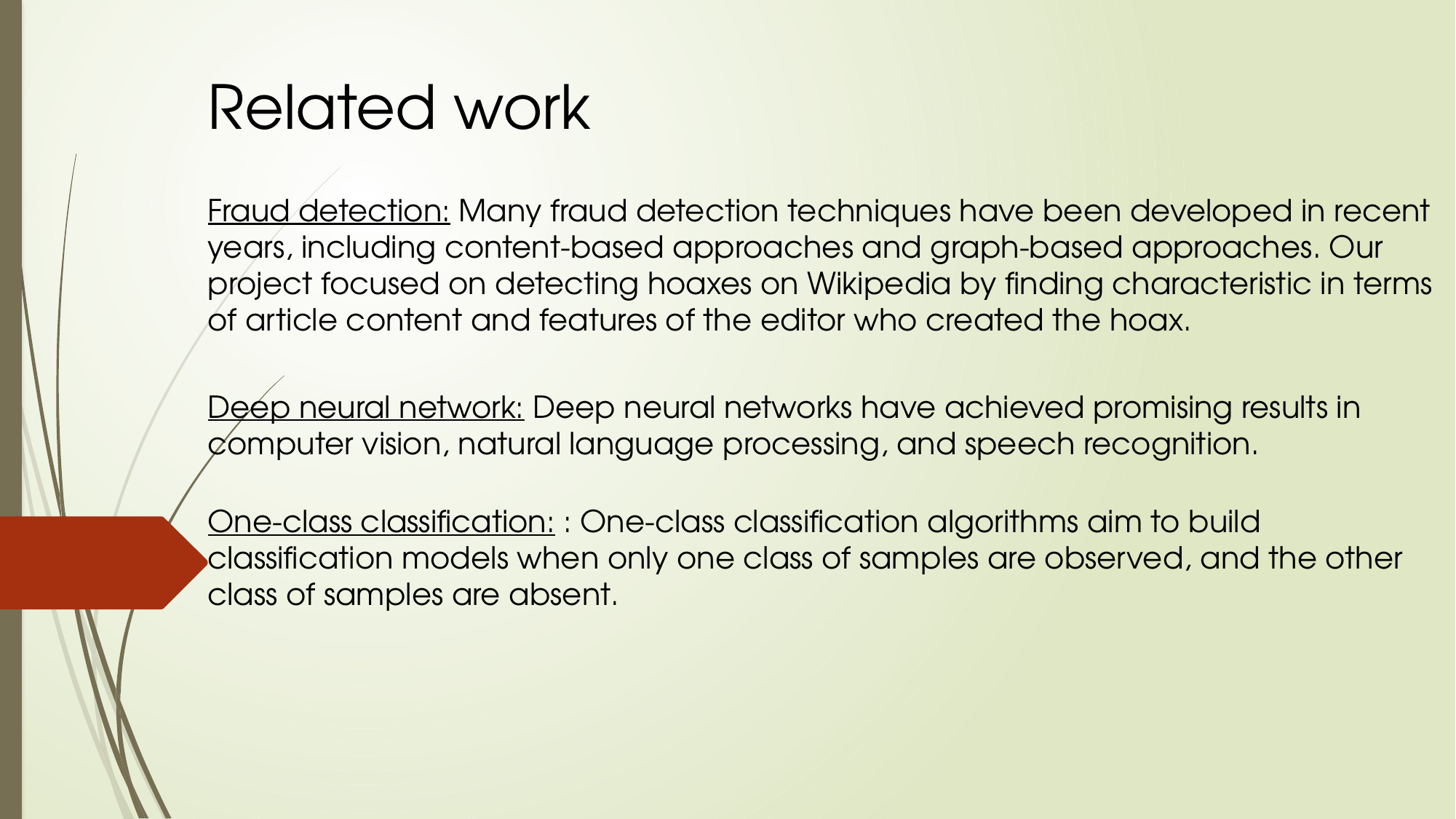

Related work
Fraud detection: Many fraud detection techniques have been developed in recent years, including content-based approaches and graph-based approaches. Our project focused on detecting hoaxes on Wikipedia by finding characteristic in terms of article content and features of the editor who created the hoax.
Deep neural network: Deep neural networks have achieved promising results in computer vision, natural language processing, and speech recognition.
One-class classification: : One-class classification algorithms aim to build classification models when only one class of samples are observed, and the other class of samples are absent.